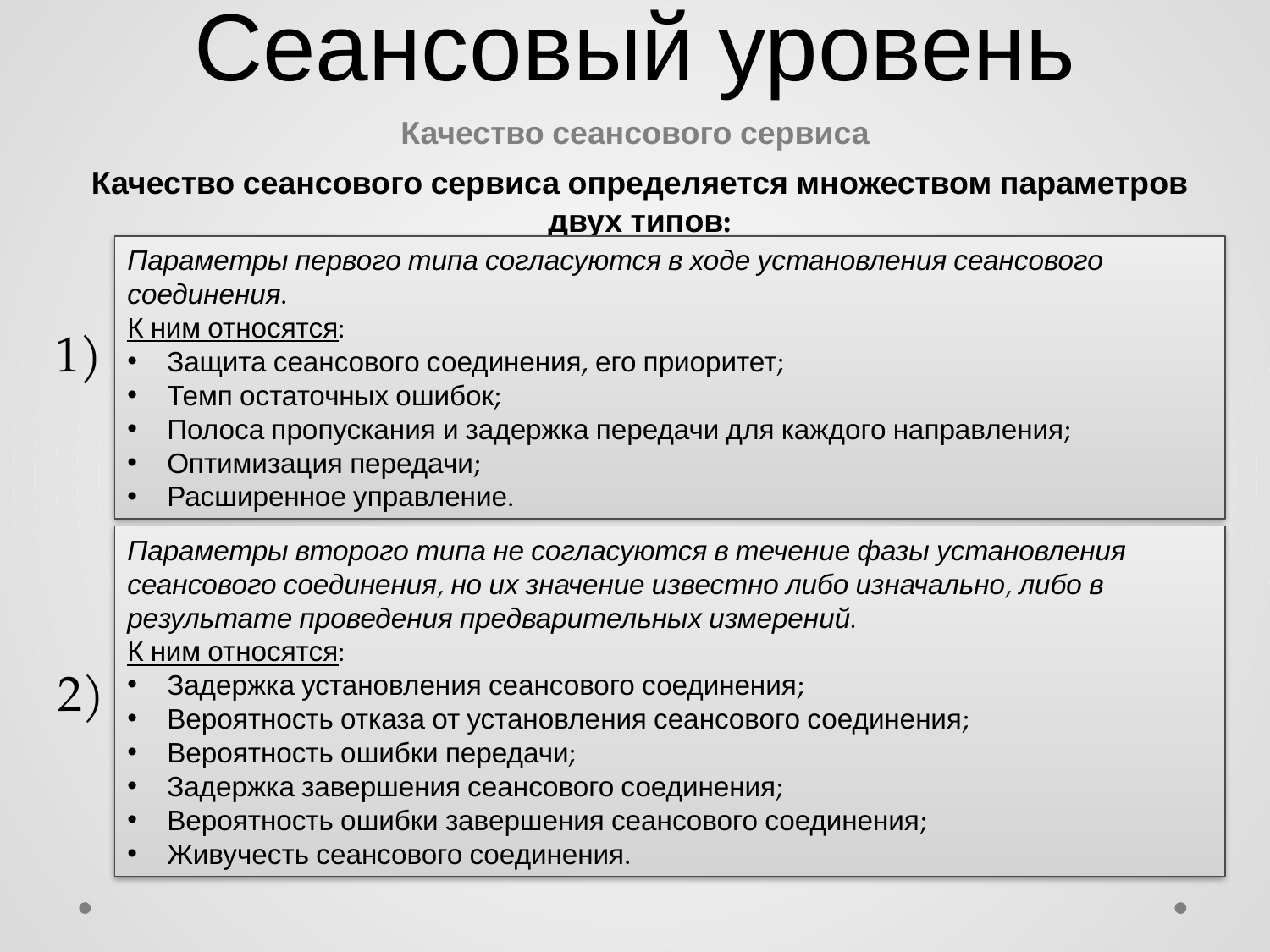

# Сеансовый уровень
Качество сеансового сервиса
Качество сеансового сервиса определяется множеством параметров двух типов:
Параметры первого типа согласуются в ходе установления сеансового соединения.
К ним относятся:
Защита сеансового соединения, его приоритет;
Темп остаточных ошибок;
Полоса пропускания и задержка передачи для каждого направления;
Оптимизация передачи;
Расширенное управление.
1)
Параметры второго типа не согласуются в течение фазы установления сеансового соединения, но их значение известно либо изначально, либо в результате проведения предварительных измерений.
К ним относятся:
Задержка установления сеансового соединения;
Вероятность отказа от установления сеансового соединения;
Вероятность ошибки передачи;
Задержка завершения сеансового соединения;
Вероятность ошибки завершения сеансового соединения;
Живучесть сеансового соединения.
2)